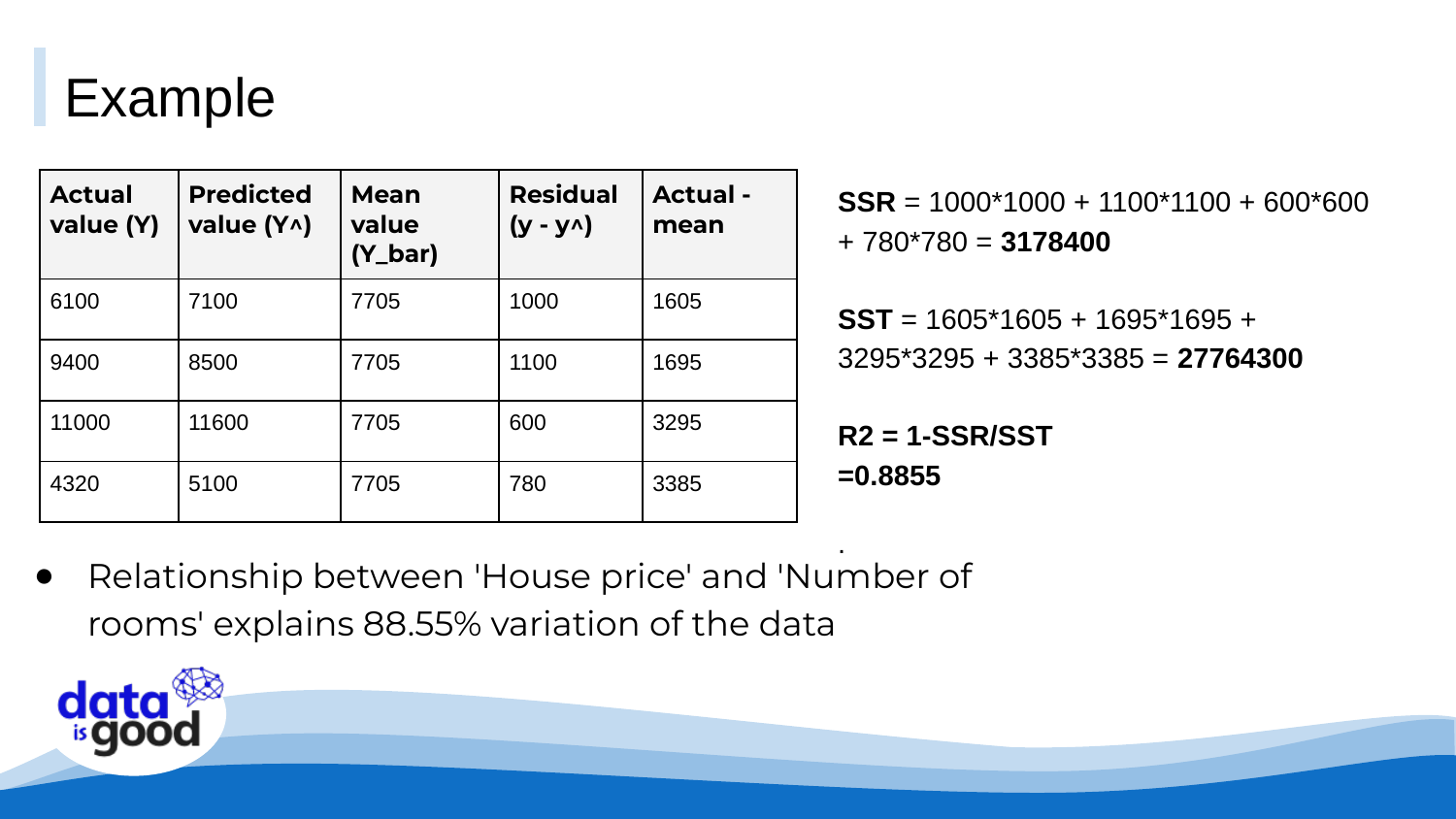

# Example
SSR = 1000*1000 + 1100*1100 + 600*600 + 780*780 = 3178400

SST = 1605*1605 + 1695*1695 + 3295*3295 + 3385*3385 = 27764300

R2 = 1-SSR/SST
=0.8855

.
| Actual value (Y) | Predicted value (Y^) | Mean value (Y\_bar) | Residual (y - y^) | Actual - mean |
| --- | --- | --- | --- | --- |
| 6100 | 7100 | 7705 | 1000 | 1605 |
| 9400 | 8500 | 7705 | 1100 | 1695 |
| 11000 | 11600 | 7705 | 600 | 3295 |
| 4320 | 5100 | 7705 | 780 | 3385 |
Relationship between 'House price' and 'Number of rooms' explains 88.55% variation of the data